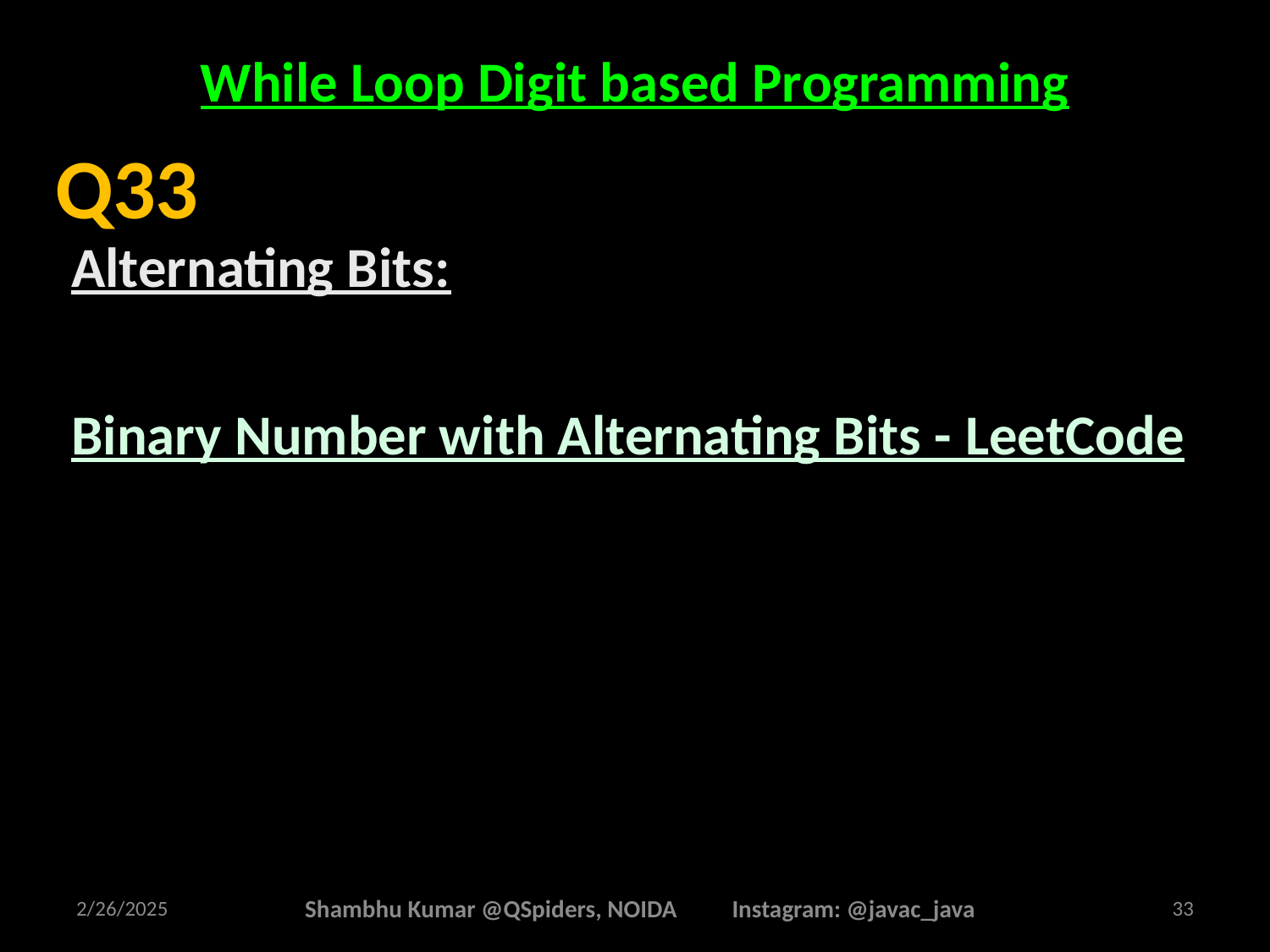

# While Loop Digit based Programming

Alternating Bits:

Binary Number with Alternating Bits - LeetCode
Q33
2/26/2025
Shambhu Kumar @QSpiders, NOIDA          Instagram: @javac_java
33